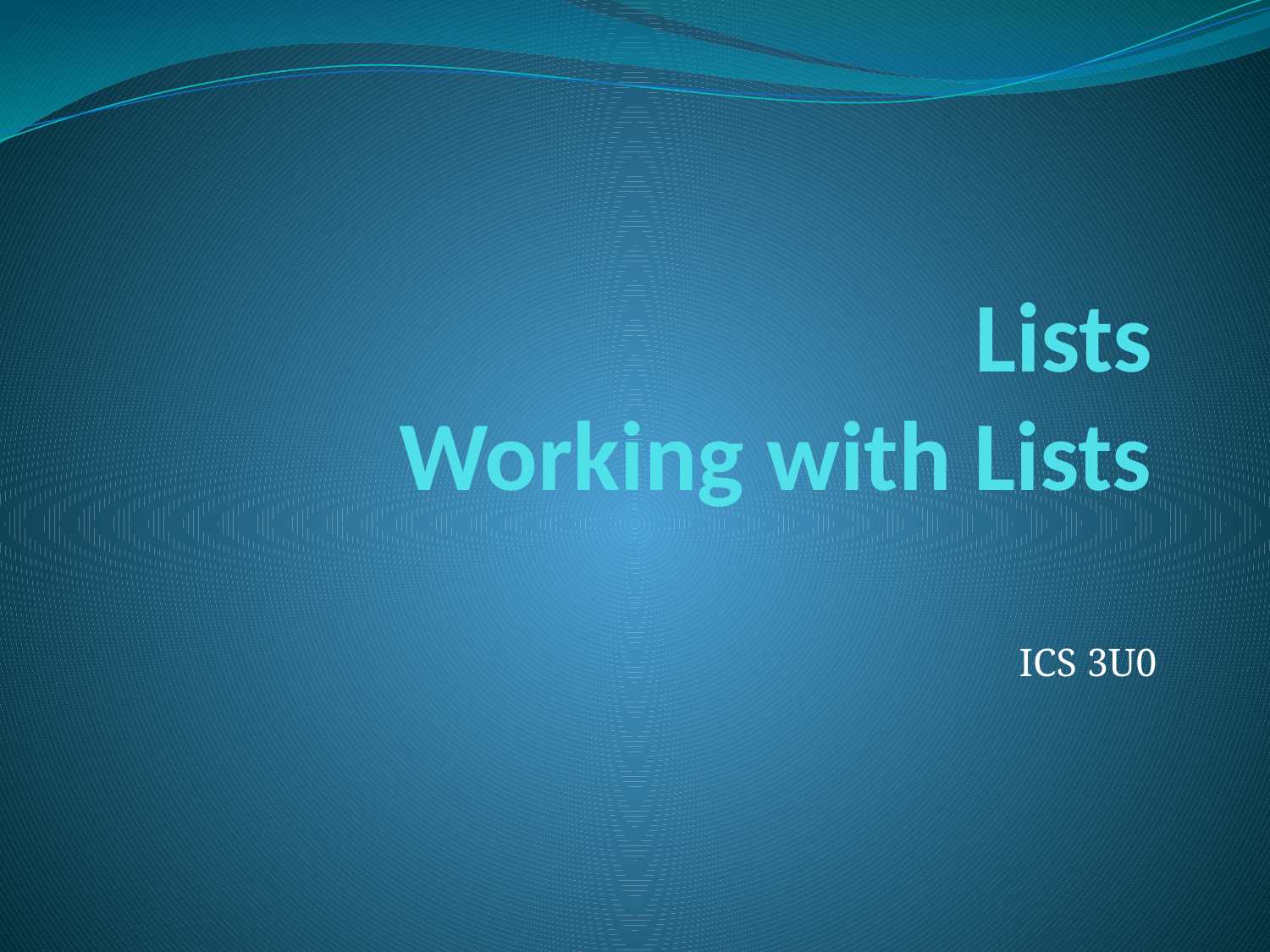

# Lists Working with Lists

ICS 3U0